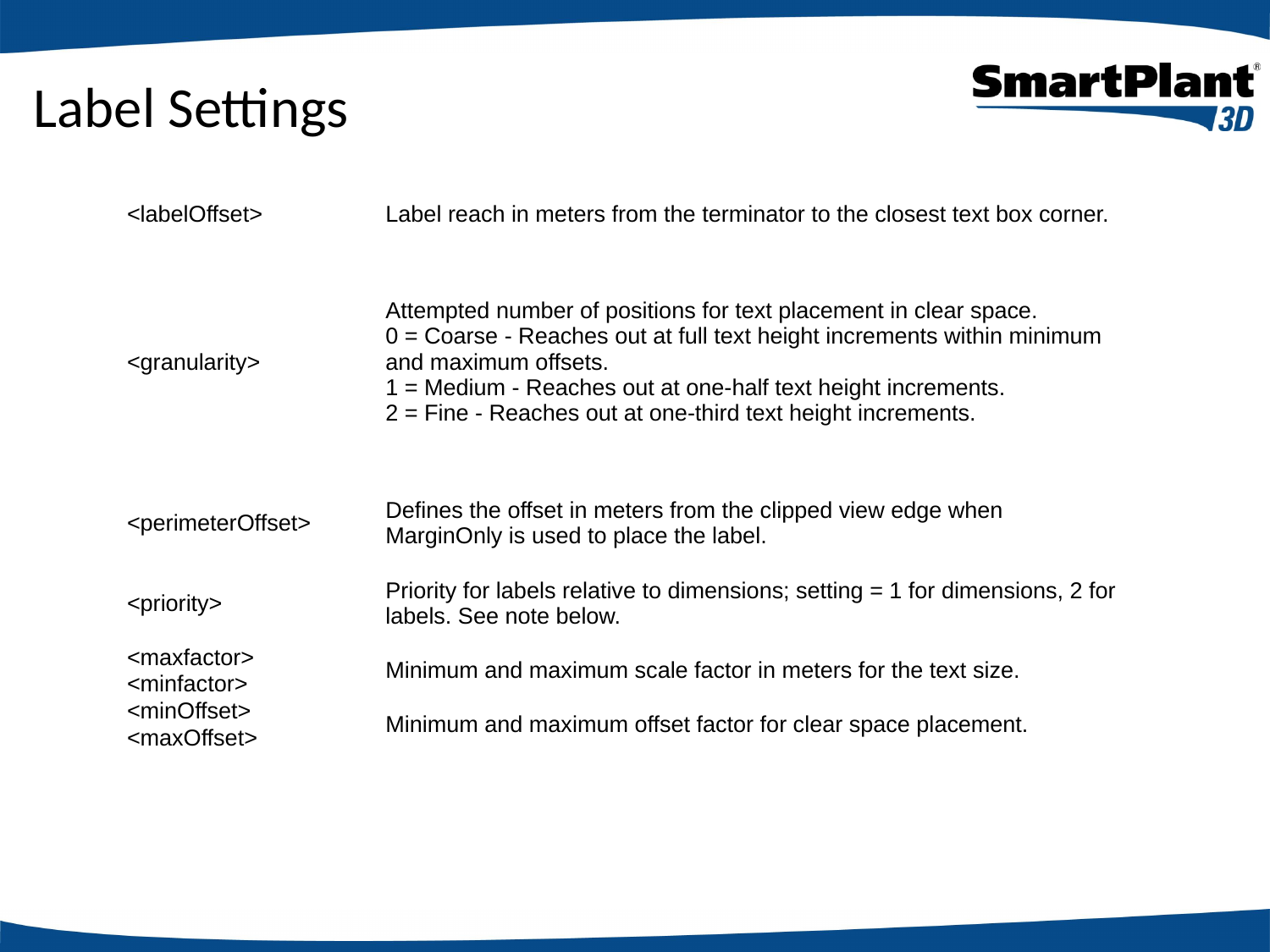

# Label Settings
| <labelOffset> | Label reach in meters from the terminator to the closest text box corner. |
| --- | --- |
| <granularity> | Attempted number of positions for text placement in clear space. 0 = Coarse - Reaches out at full text height increments within minimum and maximum offsets. 1 = Medium - Reaches out at one-half text height increments. 2 = Fine - Reaches out at one-third text height increments. |
| <perimeterOffset> | Defines the offset in meters from the clipped view edge when MarginOnly is used to place the label. |
| <priority> | Priority for labels relative to dimensions; setting = 1 for dimensions, 2 for labels. See note below. |
| <maxfactor> | Minimum and maximum scale factor in meters for the text size. |
| <minfactor> |  |
| <minOffset> | Minimum and maximum offset factor for clear space placement. |
| <maxOffset> |  |